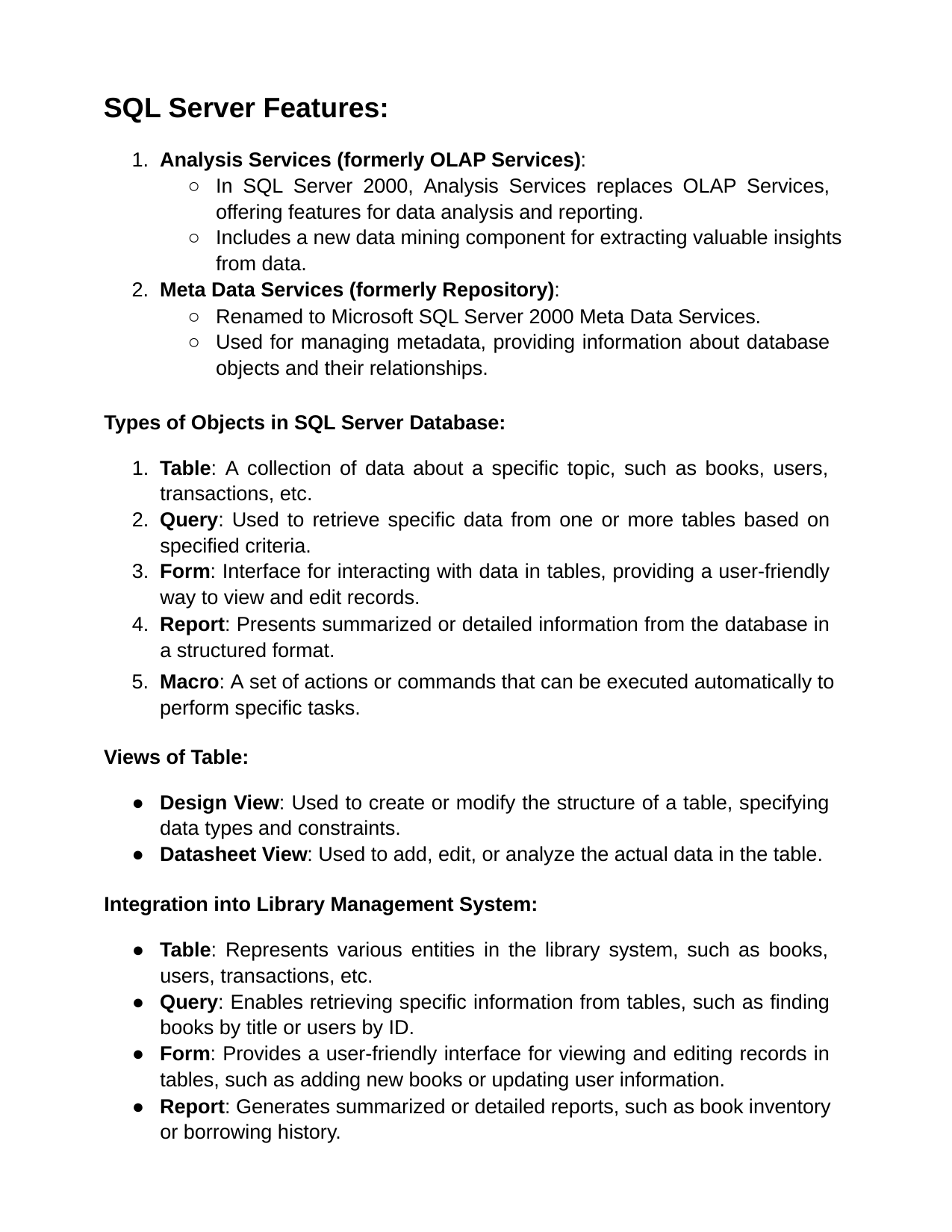

SQL Server Features:
1. Analysis Services (formerly OLAP Services):
○ In SQL Server 2000, Analysis Services replaces OLAP Services,
offering features for data analysis and reporting.
○ Includes a new data mining component for extracting valuable insights
from data.
2. Meta Data Services (formerly Repository):
○ Renamed to Microsoft SQL Server 2000 Meta Data Services.
○ Used for managing metadata, providing information about database
objects and their relationships.
Types of Objects in SQL Server Database:
1. Table: A collection of data about a specific topic, such as books, users,
transactions, etc.
2. Query: Used to retrieve specific data from one or more tables based on
specified criteria.
3. Form: Interface for interacting with data in tables, providing a user-friendly
way to view and edit records.
4. Report: Presents summarized or detailed information from the database in
a structured format.
5. Macro: A set of actions or commands that can be executed automatically to
perform specific tasks.
Views of Table:
● Design View: Used to create or modify the structure of a table, specifying
data types and constraints.
● Datasheet View: Used to add, edit, or analyze the actual data in the table.
Integration into Library Management System:
● Table: Represents various entities in the library system, such as books,
users, transactions, etc.
● Query: Enables retrieving specific information from tables, such as finding
books by title or users by ID.
● Form: Provides a user-friendly interface for viewing and editing records in
tables, such as adding new books or updating user information.
● Report: Generates summarized or detailed reports, such as book inventory
or borrowing history.